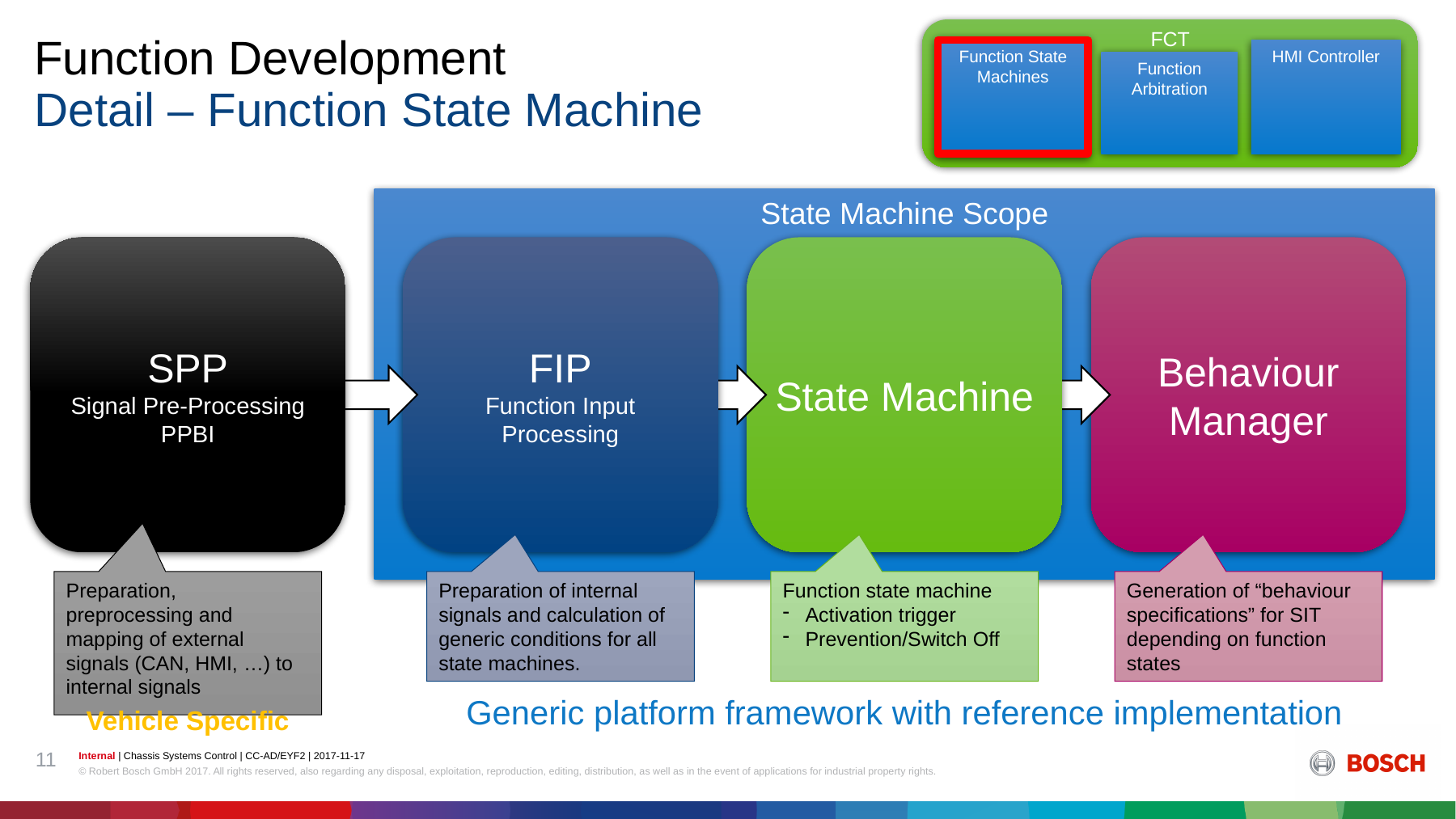

FCT
Function State Machines
HMI Controller
Function Arbitration
Function Development

# Detail – Function State Machine
State Machine Scope
SPP
Signal Pre-Processing
PPBI
FIP
Function Input Processing
State Machine
Behaviour Manager

Preparation, preprocessing and mapping of external signals (CAN, HMI, …) to internal signals
Vehicle Specific
Preparation of internal signals and calculation of generic conditions for all state machines.
Function state machine
Activation trigger
Prevention/Switch Off

Generation of “behaviour specifications” for SIT depending on function states
Generic platform framework with reference implementation
11
Internal | Chassis Systems Control | CC-AD/EYF2 | 2017-11-17
© Robert Bosch GmbH 2017. All rights reserved, also regarding any disposal, exploitation, reproduction, editing, distribution, as well as in the event of applications for industrial property rights.